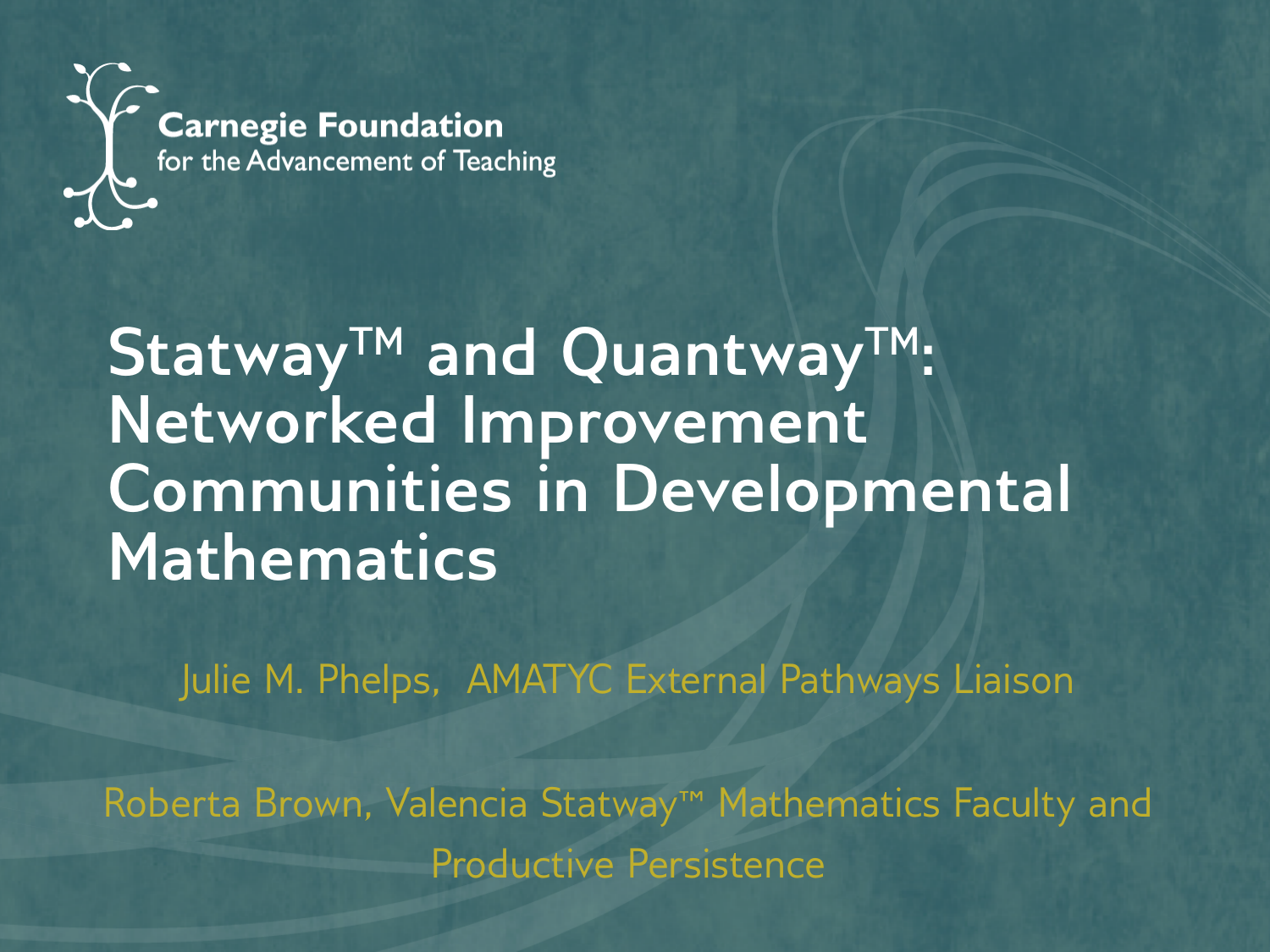

# StatwayTM and QuantwayTM: Networked Improvement Communities in Developmental Mathematics
Julie M. Phelps,  AMATYC External Pathways Liaison

Roberta Brown, Valencia Statway™ Mathematics Faculty and
Productive Persistence